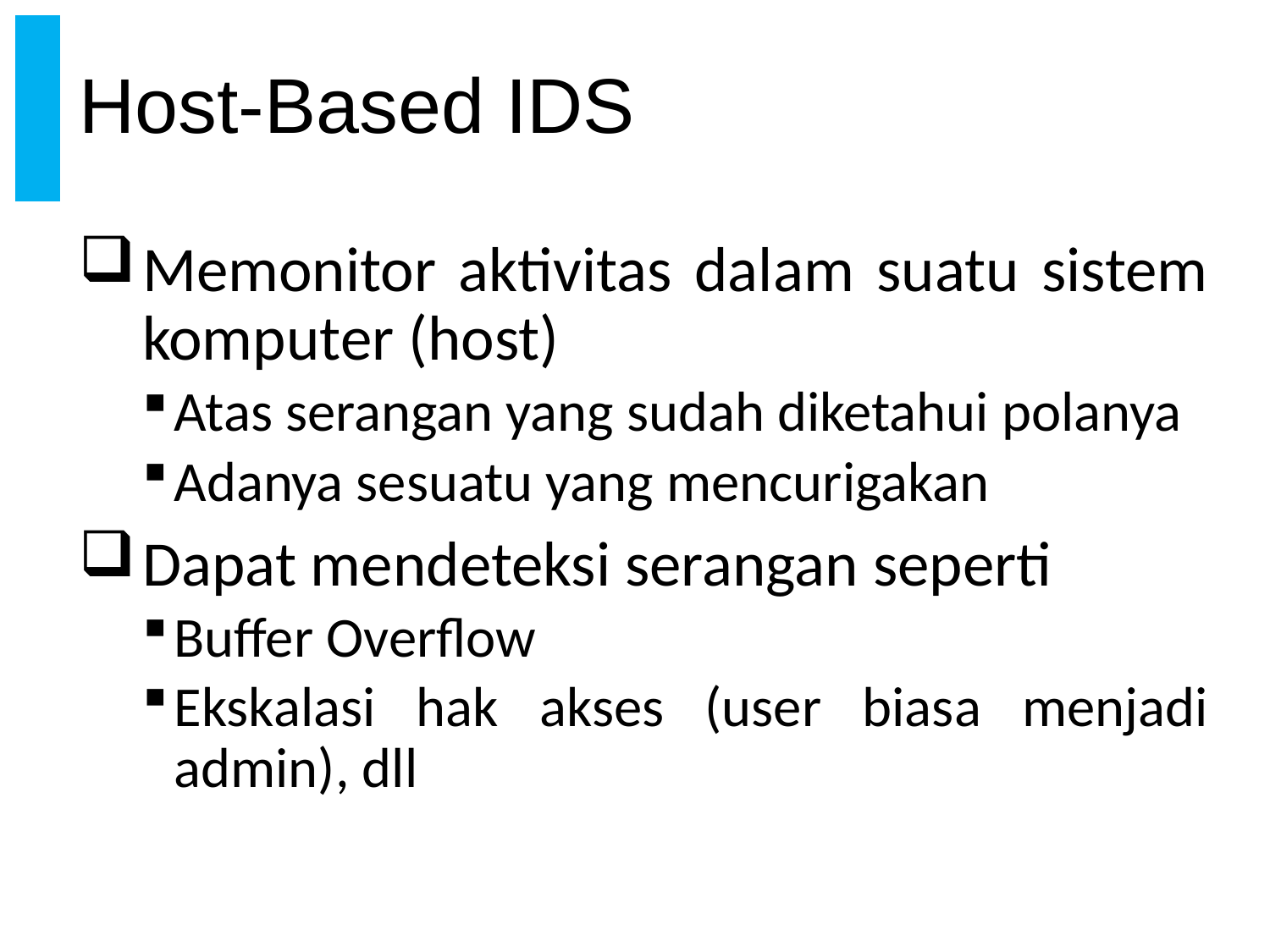

# Host-Based IDS
Memonitor aktivitas dalam suatu sistem komputer (host)
Atas serangan yang sudah diketahui polanya
Adanya sesuatu yang mencurigakan
Dapat mendeteksi serangan seperti
Buffer Overflow
Ekskalasi hak akses (user biasa menjadi admin), dll